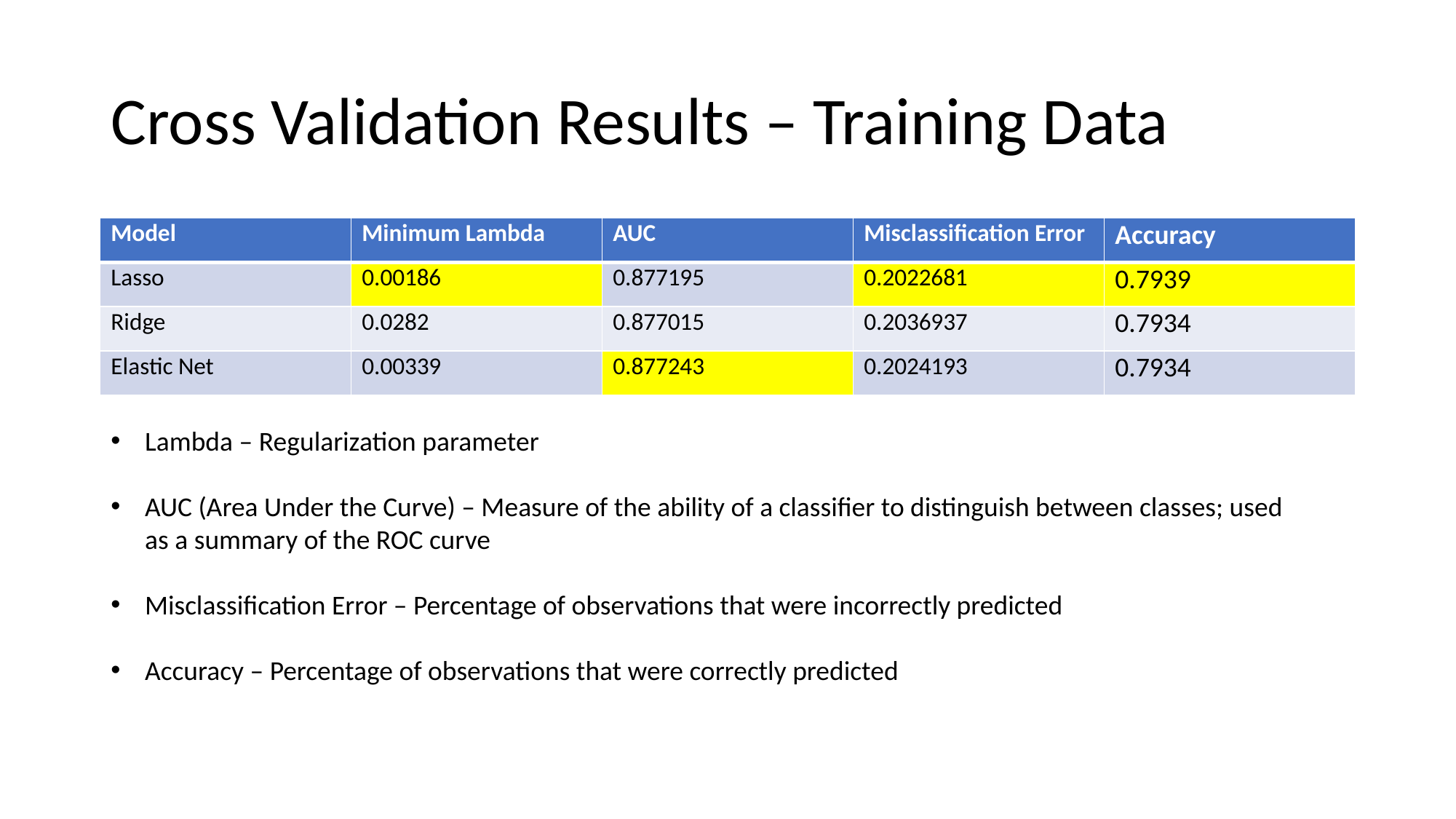

# Cross Validation Results – Training Data
| Model | Minimum Lambda | AUC | Misclassification Error | Accuracy |
| --- | --- | --- | --- | --- |
| Lasso | 0.00186 | 0.877195 | 0.2022681 | 0.7939 |
| Ridge | 0.0282 | 0.877015 | 0.2036937 | 0.7934 |
| Elastic Net | 0.00339 | 0.877243 | 0.2024193 | 0.7934 |
Lambda – Regularization parameter

AUC (Area Under the Curve) – Measure of the ability of a classifier to distinguish between classes; used as a summary of the ROC curve

Misclassification Error – Percentage of observations that were incorrectly predicted

Accuracy – Percentage of observations that were correctly predicted